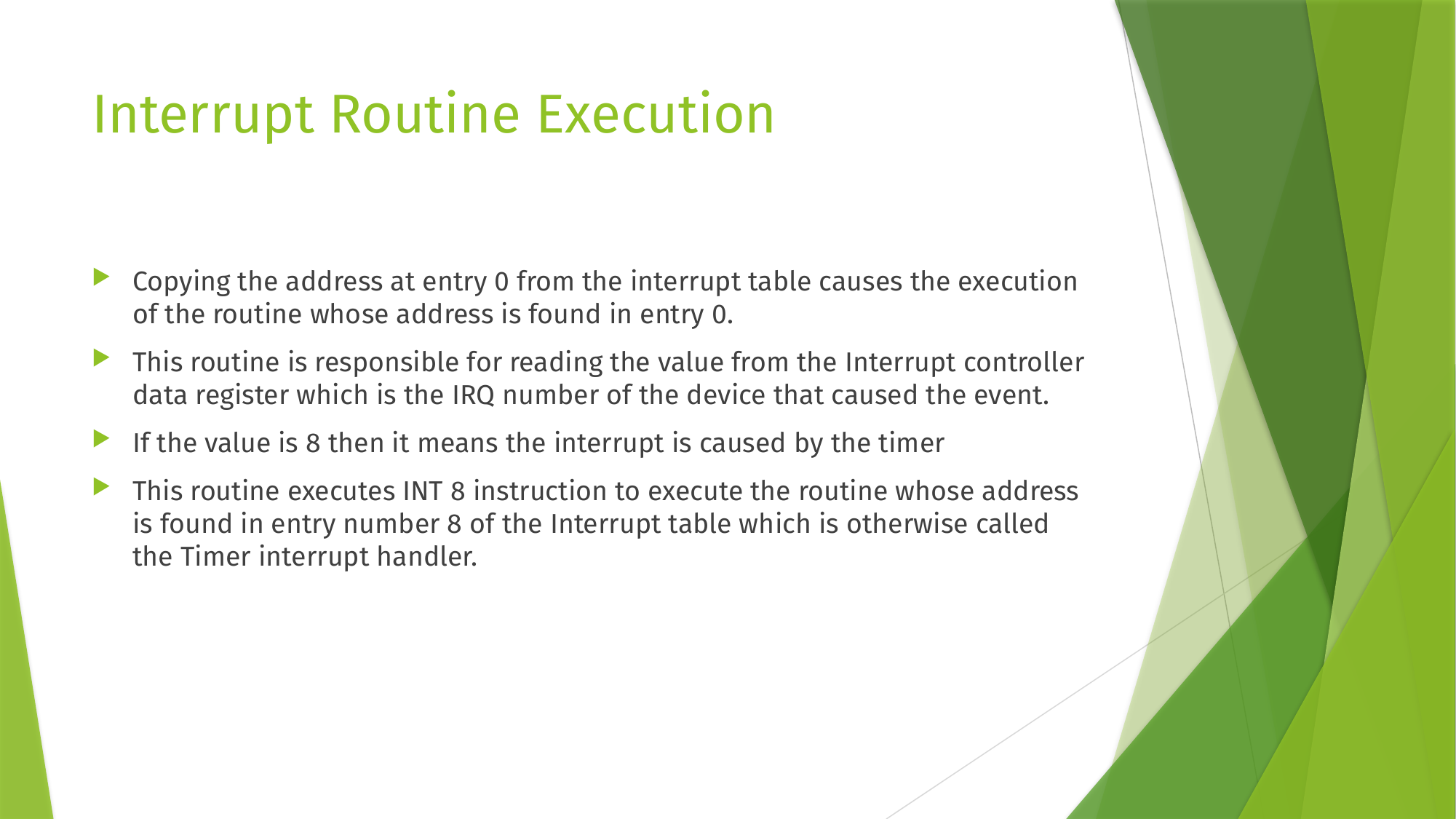

# Interrupt Routine Execution
Copying the address at entry 0 from the interrupt table causes the execution of the routine whose address is found in entry 0.
This routine is responsible for reading the value from the Interrupt controller data register which is the IRQ number of the device that caused the event.
If the value is 8 then it means the interrupt is caused by the timer
This routine executes INT 8 instruction to execute the routine whose address is found in entry number 8 of the Interrupt table which is otherwise called the Timer interrupt handler.